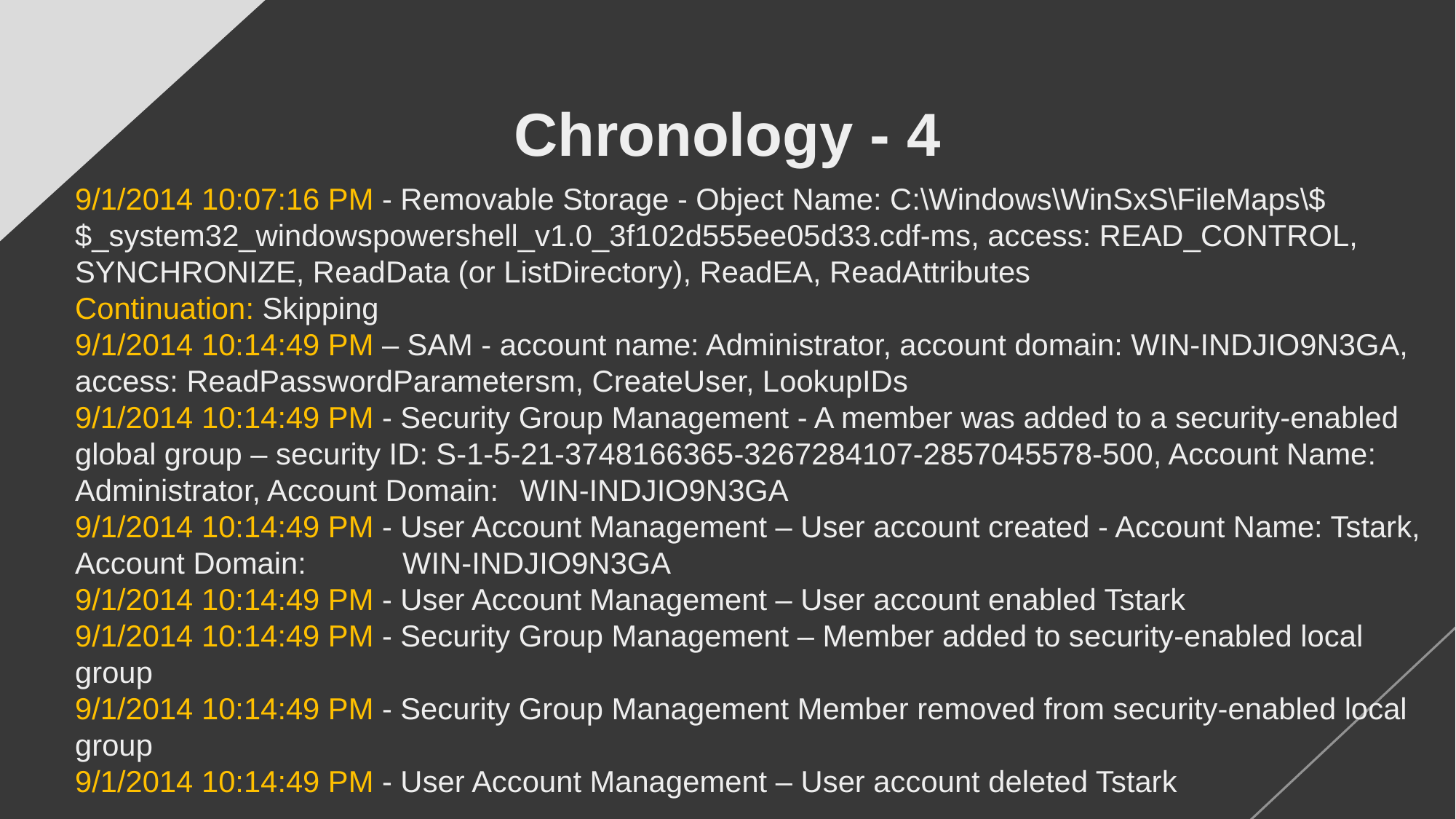

# Chronology - 4
9/1/2014 10:07:16 PM - Removable Storage - Object Name: C:\Windows\WinSxS\FileMaps\$$_system32_windowspowershell_v1.0_3f102d555ee05d33.cdf-ms, access: READ_CONTROL, SYNCHRONIZE, ReadData (or ListDirectory), ReadEA, ReadAttributes
Continuation: Skipping
9/1/2014 10:14:49 PM – SAM - account name: Administrator, account domain: WIN-INDJIO9N3GA, access: ReadPasswordParametersm, CreateUser, LookupIDs
9/1/2014 10:14:49 PM - Security Group Management - A member was added to a security-enabled global group – security ID: S-1-5-21-3748166365-3267284107-2857045578-500, Account Name: Administrator, Account Domain:	 WIN-INDJIO9N3GA
9/1/2014 10:14:49 PM - User Account Management – User account created - Account Name: Tstark, Account Domain:	WIN-INDJIO9N3GA
9/1/2014 10:14:49 PM - User Account Management – User account enabled Tstark
9/1/2014 10:14:49 PM - Security Group Management – Member added to security-enabled local group
9/1/2014 10:14:49 PM - Security Group Management Member removed from security-enabled local group
9/1/2014 10:14:49 PM - User Account Management – User account deleted Tstark